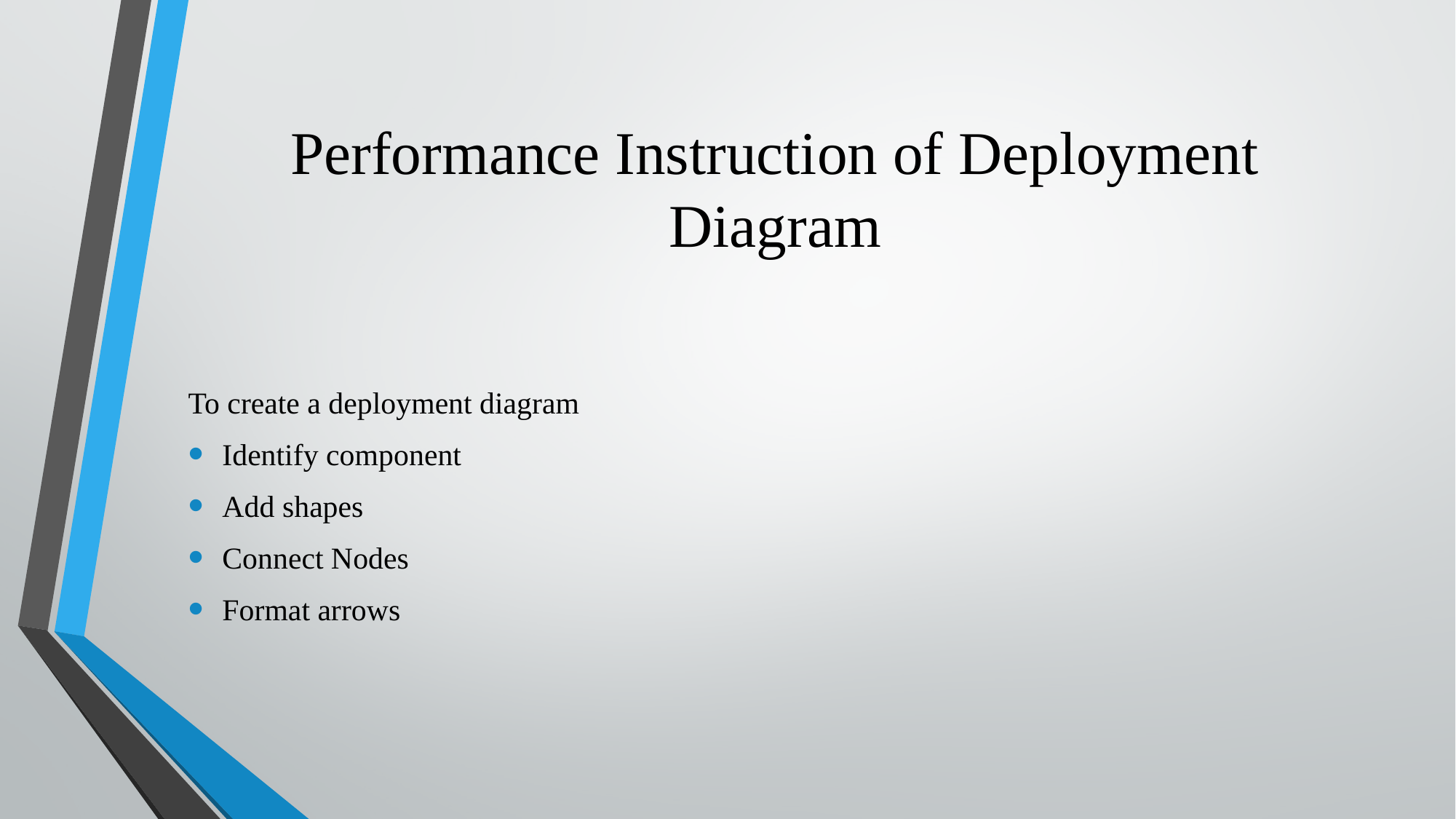

# Performance Instruction of Deployment Diagram
To create a deployment diagram
Identify component
Add shapes
Connect Nodes
Format arrows